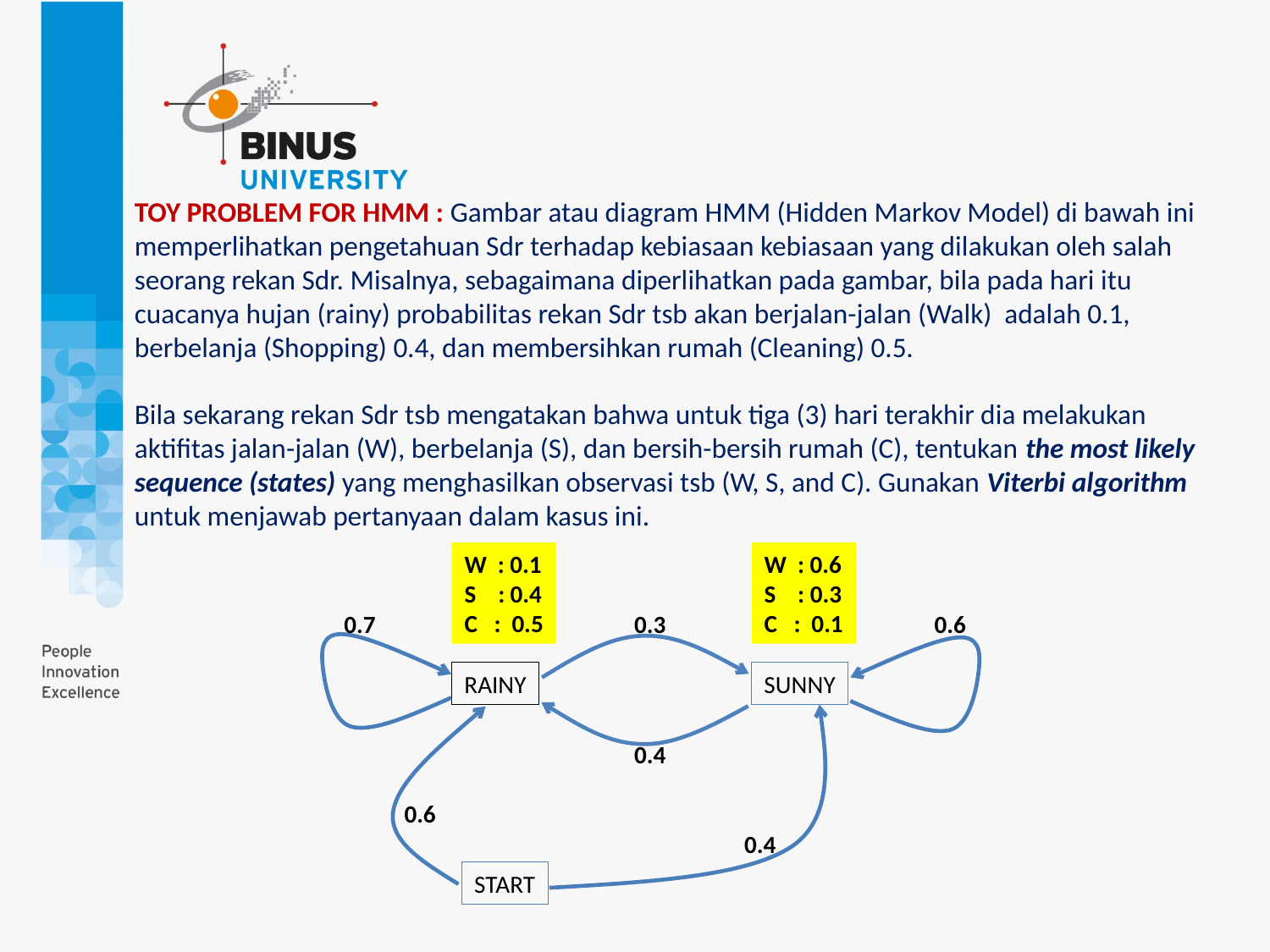

TOY PROBLEM FOR HMM : Gambar atau diagram HMM (Hidden Markov Model) di bawah ini memperlihatkan pengetahuan Sdr terhadap kebiasaan kebiasaan yang dilakukan oleh salah seorang rekan Sdr. Misalnya, sebagaimana diperlihatkan pada gambar, bila pada hari itu cuacanya hujan (rainy) probabilitas rekan Sdr tsb akan berjalan-jalan (Walk)  adalah 0.1, berbelanja (Shopping) 0.4, dan membersihkan rumah (Cleaning) 0.5.

Bila sekarang rekan Sdr tsb mengatakan bahwa untuk tiga (3) hari terakhir dia melakukan aktifitas jalan-jalan (W), berbelanja (S), dan bersih-bersih rumah (C), tentukan the most likely sequence (states) yang menghasilkan observasi tsb (W, S, and C). Gunakan Viterbi algorithm untuk menjawab pertanyaan dalam kasus ini.

W  : 0.1
S    : 0.4
C   :  0.5
W  : 0.6
S    : 0.3
C   :  0.1
0.7
0.3
0.6

RAINY
SUNNY

0.4
0.6
0.4
START